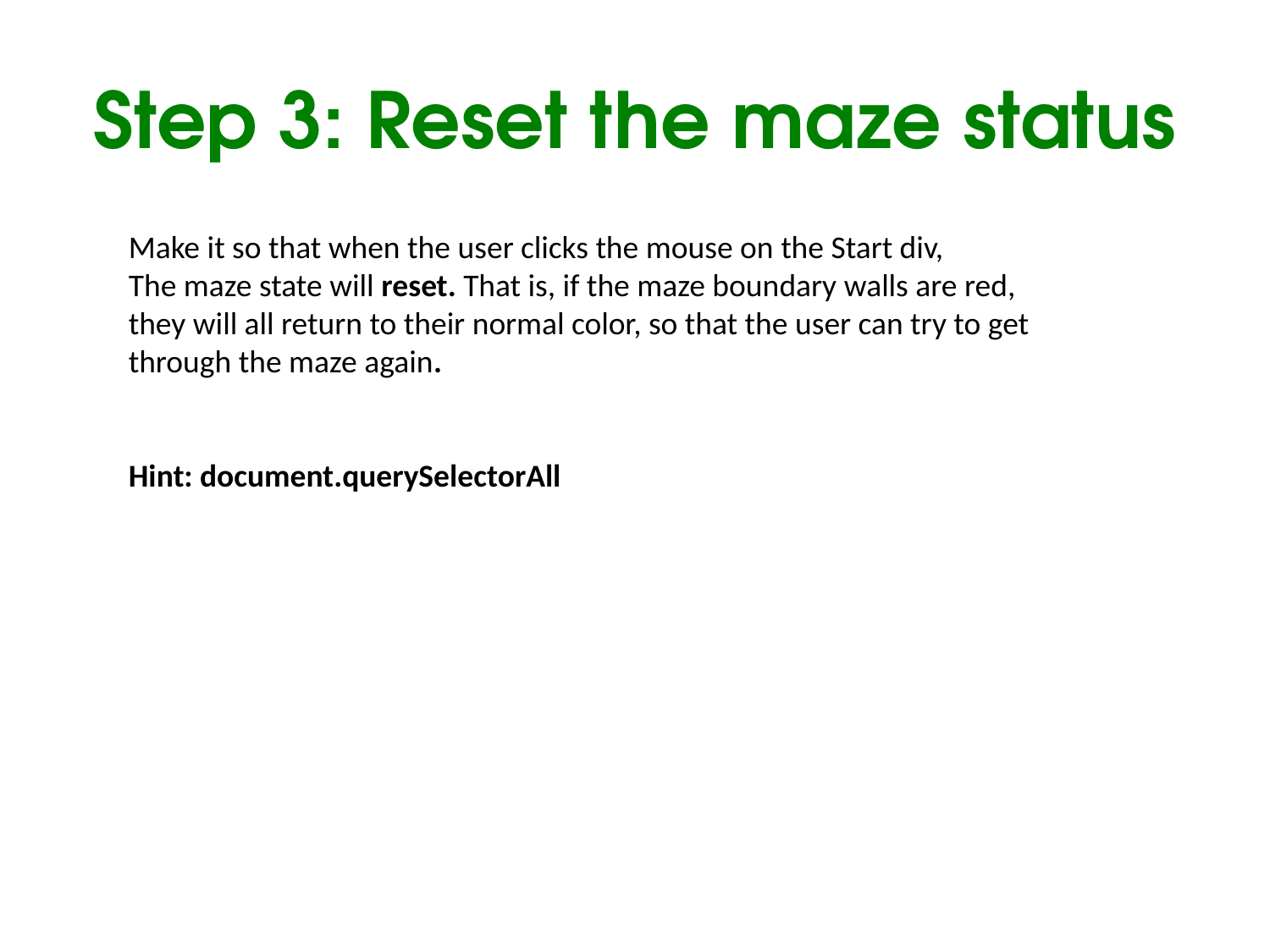

# Step 3: Reset the maze status
Make it so that when the user clicks the mouse on the Start div,
The maze state will reset. That is, if the maze boundary walls are red, they will all return to their normal color, so that the user can try to get through the maze again.

Hint: document.querySelectorAll